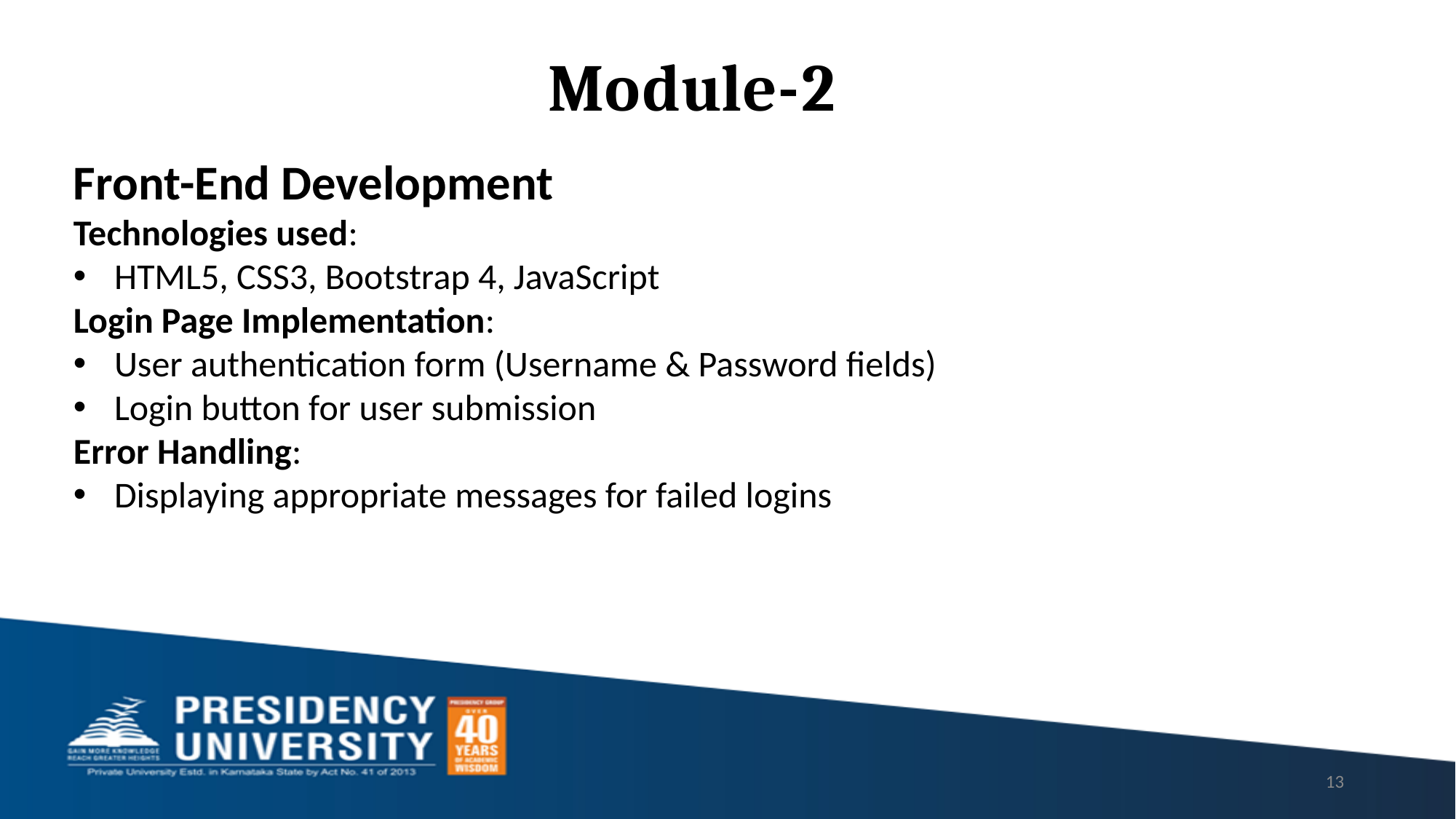

Module-2
Front-End Development
Technologies used:
HTML5, CSS3, Bootstrap 4, JavaScript
Login Page Implementation:
User authentication form (Username & Password fields)
Login button for user submission
Error Handling:
Displaying appropriate messages for failed logins
13